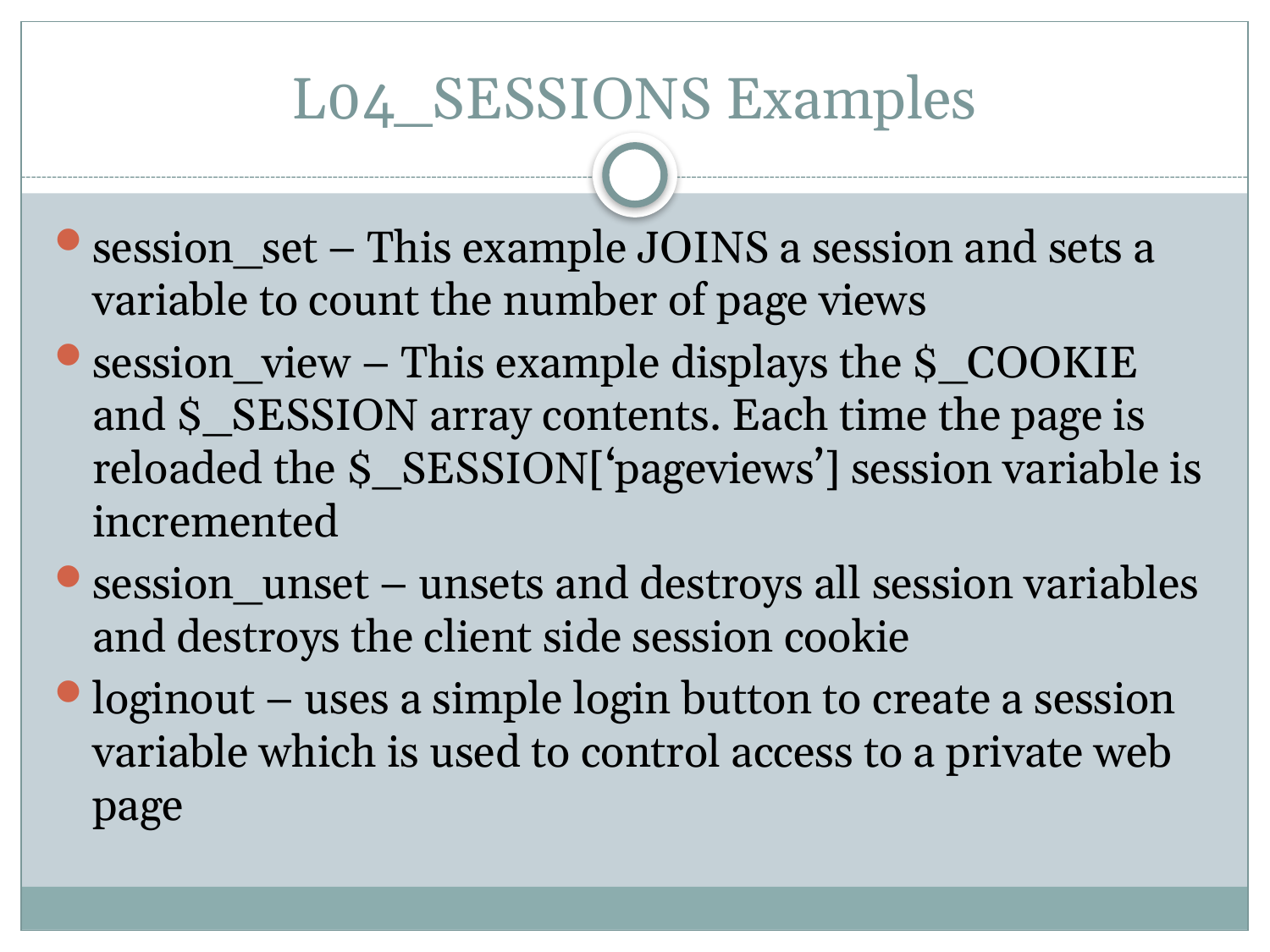

# L04_SESSIONS Examples
session_set – This example JOINS a session and sets a variable to count the number of page views
session_view – This example displays the $_COOKIE and $_SESSION array contents. Each time the page is reloaded the $_SESSION[‘pageviews’] session variable is incremented
session_unset – unsets and destroys all session variables and destroys the client side session cookie
loginout – uses a simple login button to create a session variable which is used to control access to a private web page